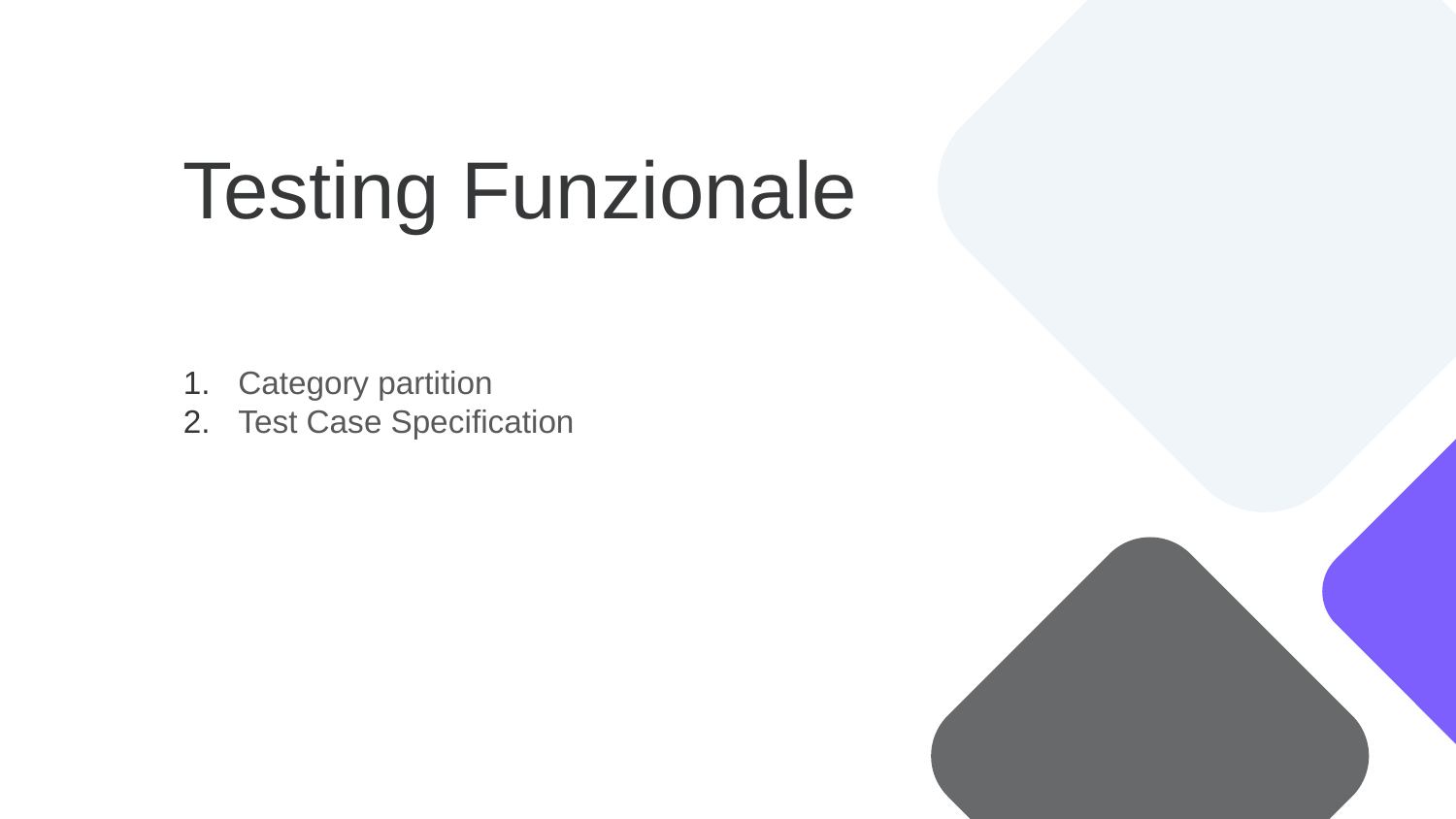

# Testing Funzionale
Category partition
Test Case Speciﬁcation